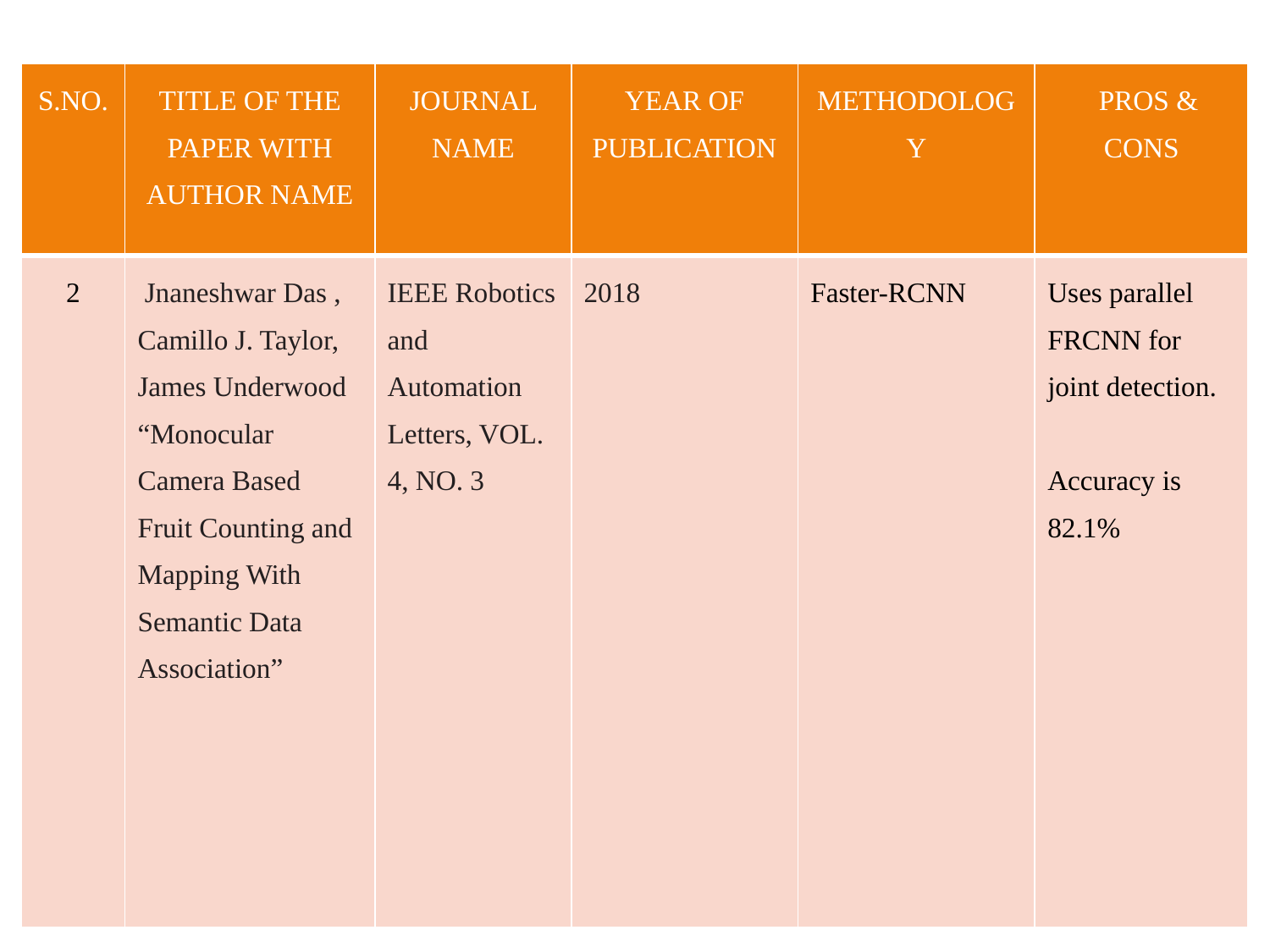

| S.NO. | TITLE OF THE PAPER WITH AUTHOR NAME | JOURNAL NAME | YEAR OF PUBLICATION | METHODOLOGY | PROS & CONS |
| --- | --- | --- | --- | --- | --- |
| 2 | Jnaneshwar Das , Camillo J. Taylor, James Underwood “Monocular Camera Based Fruit Counting and Mapping With Semantic Data Association” | IEEE Robotics and Automation Letters, VOL. 4, NO. 3 | 2018 | Faster-RCNN | Uses parallel FRCNN for joint detection. Accuracy is 82.1% |